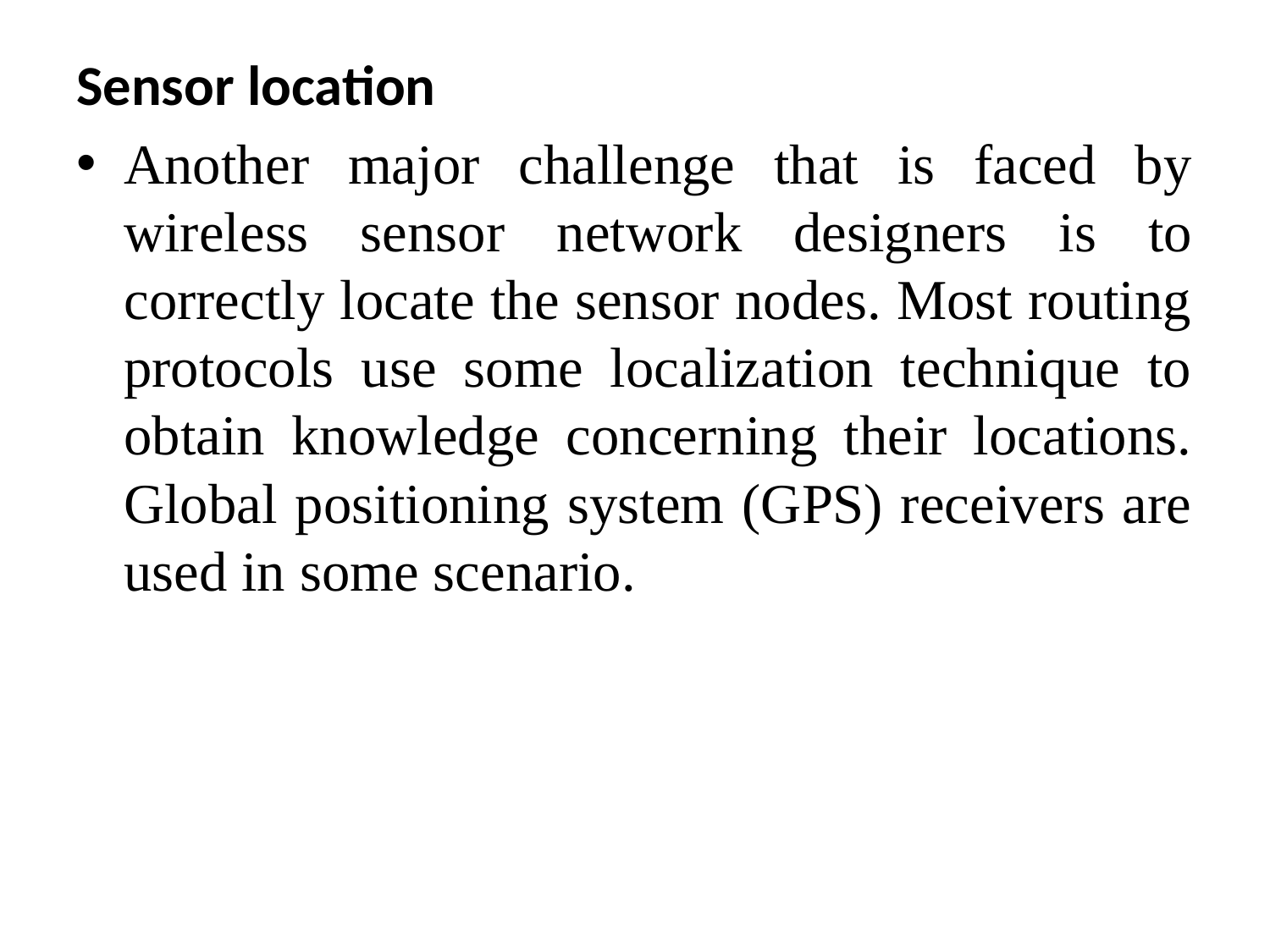

#
Sensor location
Another major challenge that is faced by wireless sensor network designers is to correctly locate the sensor nodes. Most routing protocols use some localization technique to obtain knowledge concerning their locations. Global positioning system (GPS) receivers are used in some scenario.